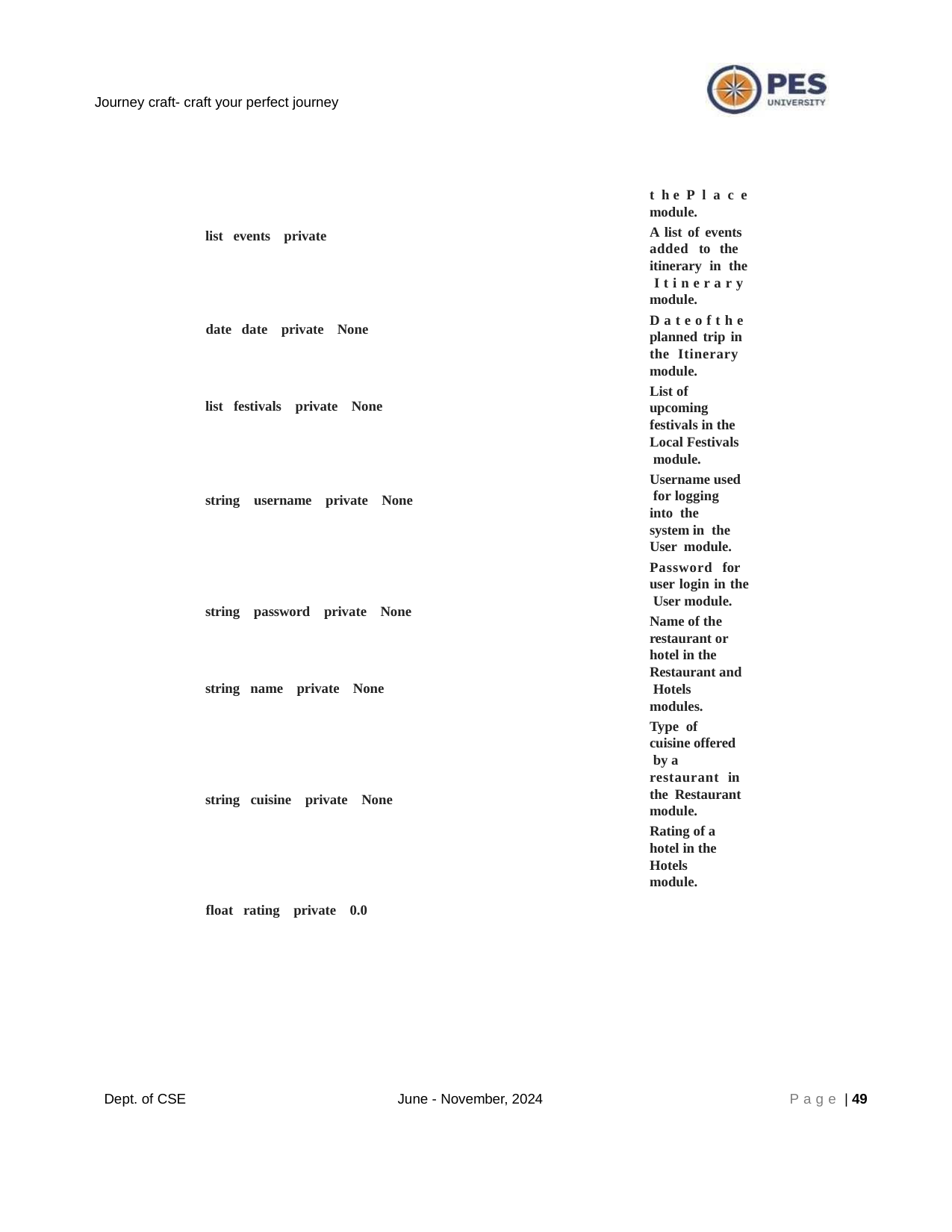

Journey craft- craft your perfect journey
t h e P l a c e  module.
A list of events  added to the  itinerary in the  I t i n e r a r y  module.
D a t e o f t h e  planned trip in  the Itinerary  module.
List of  upcoming  festivals in the  Local Festivals  module.
Username used  for logging into  the system in  the User  module.
Password for  user login in the  User module.
Name of the  restaurant or  hotel in the  Restaurant and  Hotels modules.
Type of  cuisine offered  by a
restaurant in  the Restaurant  module.
Rating of a  hotel in the  Hotels module.
list events private
date date   private None
list   festivals  private None
string  username  private  None
string  password  private  None
string name   private  None
string cuisine  private  None
float rating  private 0.0
Dept. of CSE
June - November, 2024
P a g e | 49